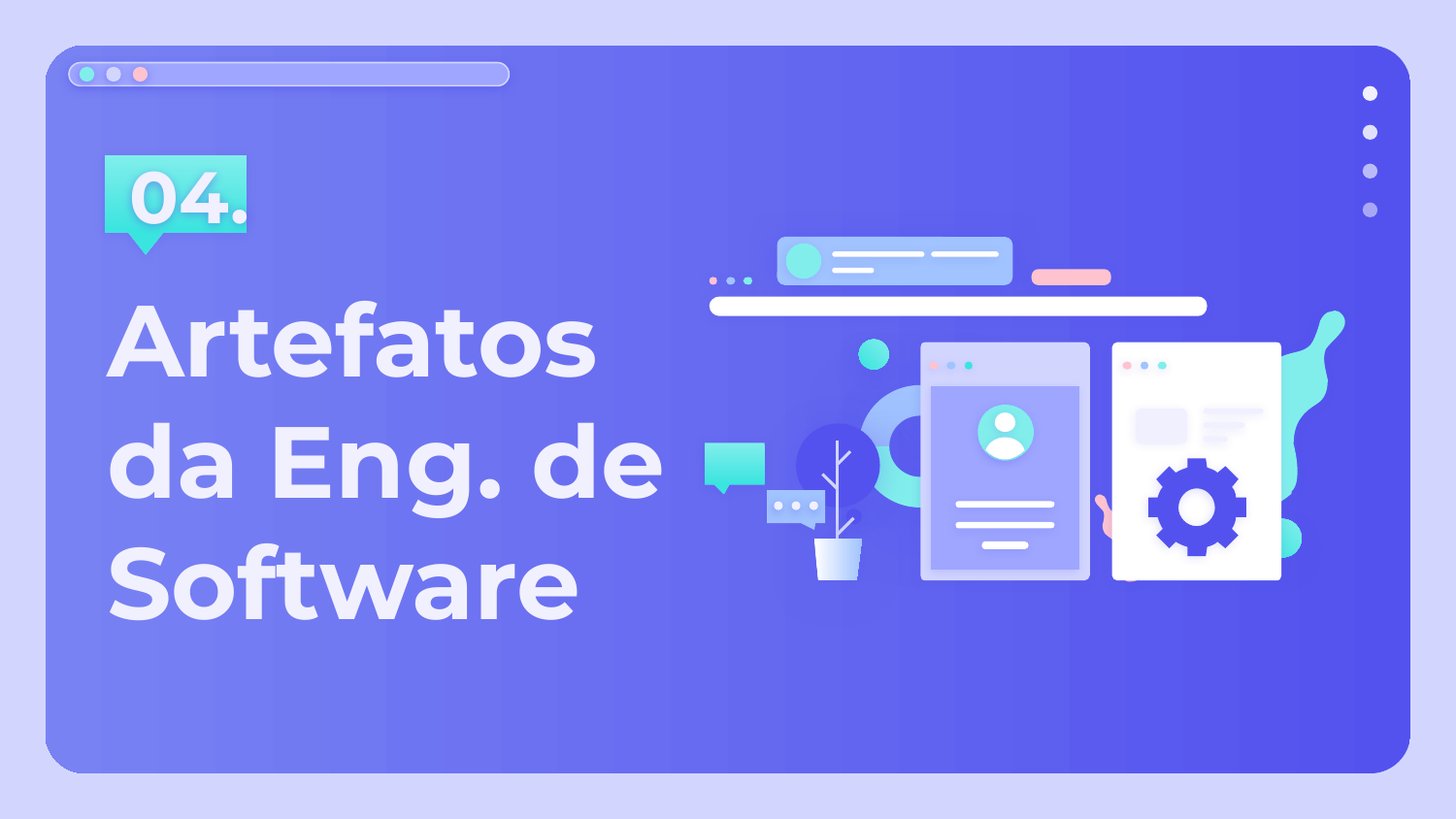

04.

# Artefatos da Eng. de
Software